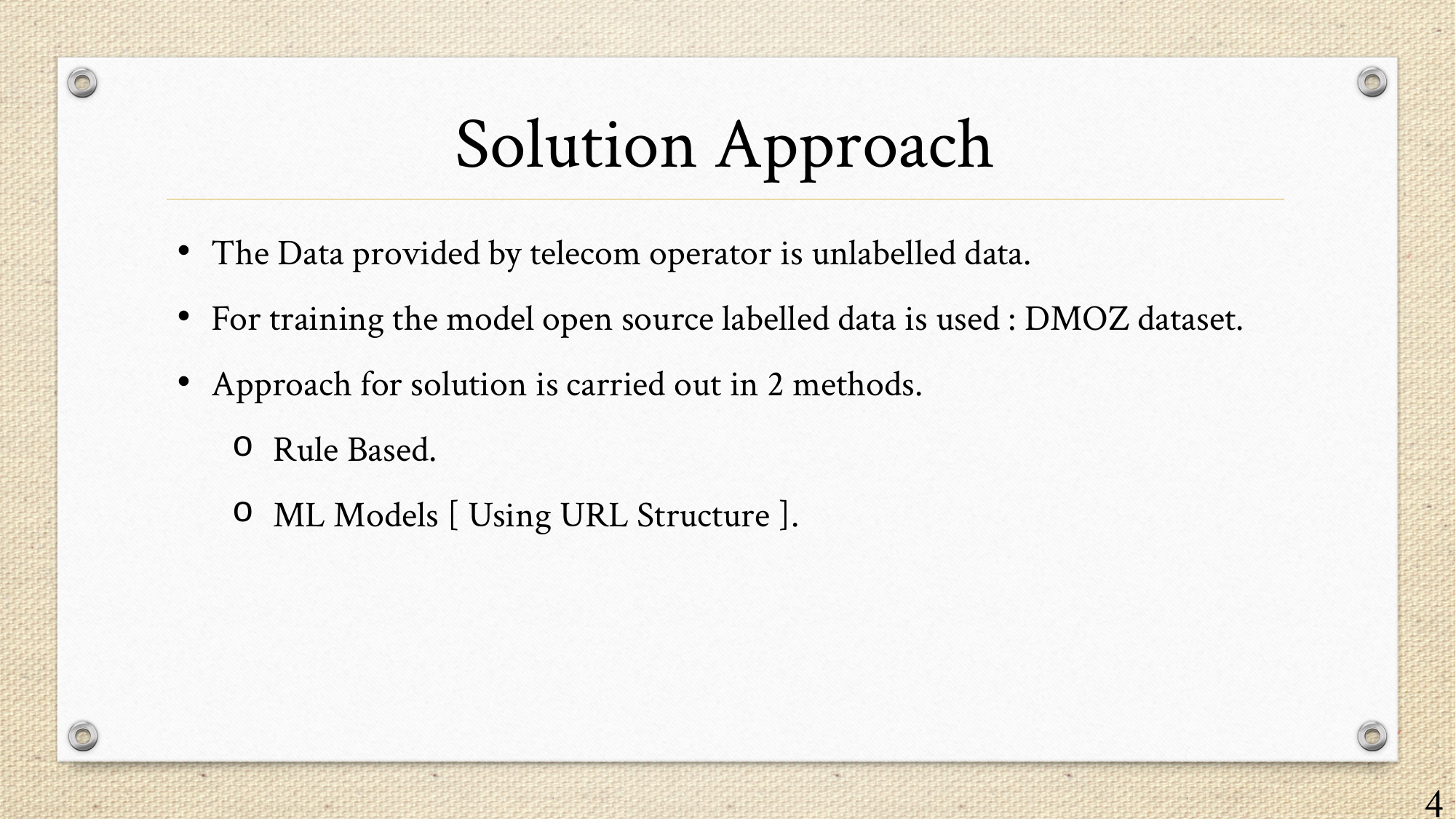

Solution Approach
The Data provided by telecom operator is unlabelled data.
For training the model open source labelled data is used : DMOZ dataset.
Approach for solution is carried out in 2 methods.
Rule Based.
ML Models [ Using URL Structure ].
4